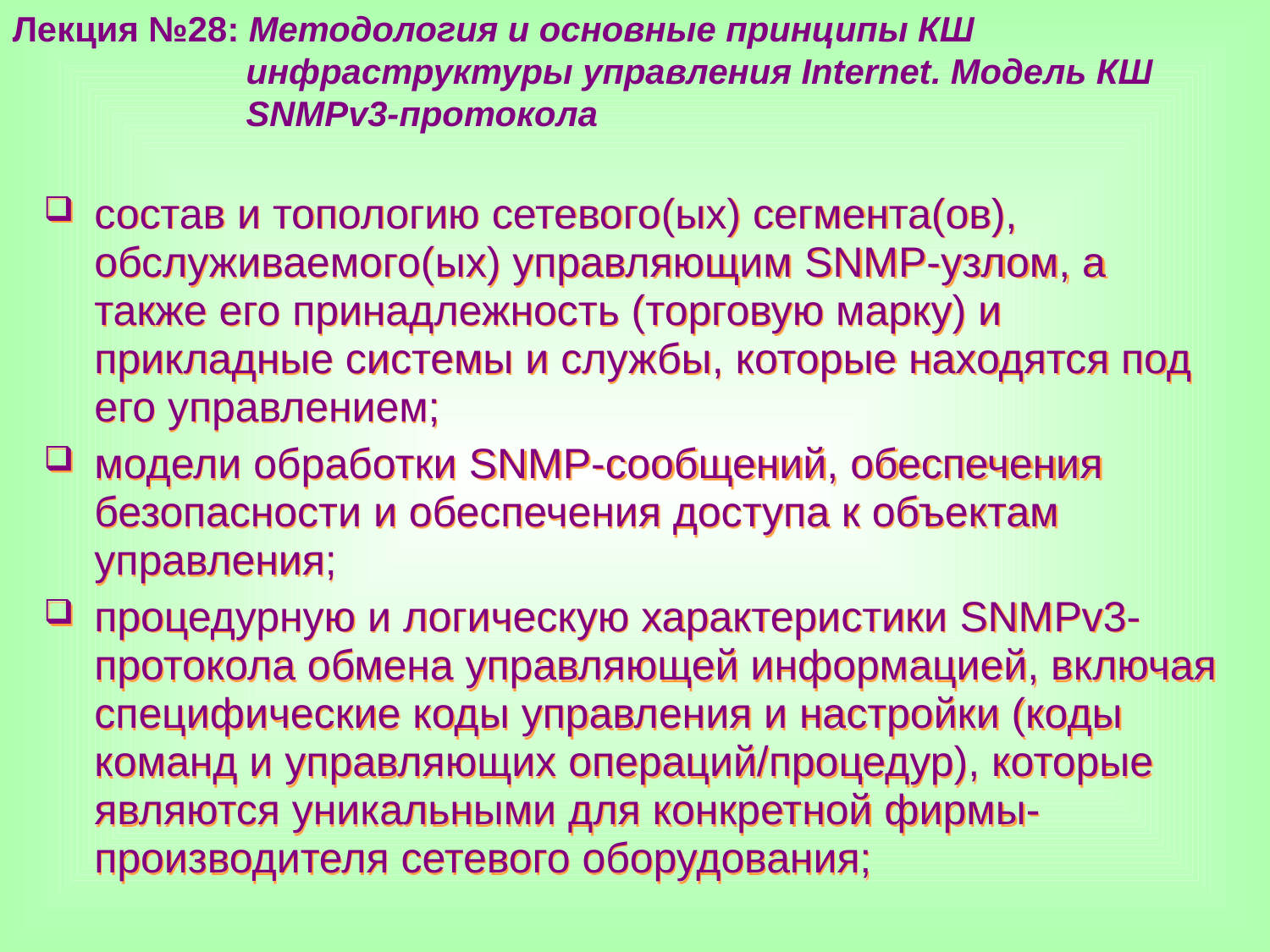

Лекция №28: Методология и основные принципы КШ
                        инфраструктуры управления Internet. Модель КШ
                        SNMPv3-протокола
состав и топологию сетевого(ых) сегмента(ов), обслуживаемого(ых) управляющим SNMP-узлом, а также его принадлежность (торговую марку) и прикладные системы и службы, которые находятся под его управлением;
модели обработки SNMP-сообщений, обеспечения безопасности и обеспечения доступа к объектам управления;
процедурную и логическую характеристики SNMPv3-протокола обмена управляющей информацией, включая специфические коды управления и настройки (коды команд и управляющих операций/процедур), которые являются уникальными для конкретной фирмы-производителя сетевого оборудования;